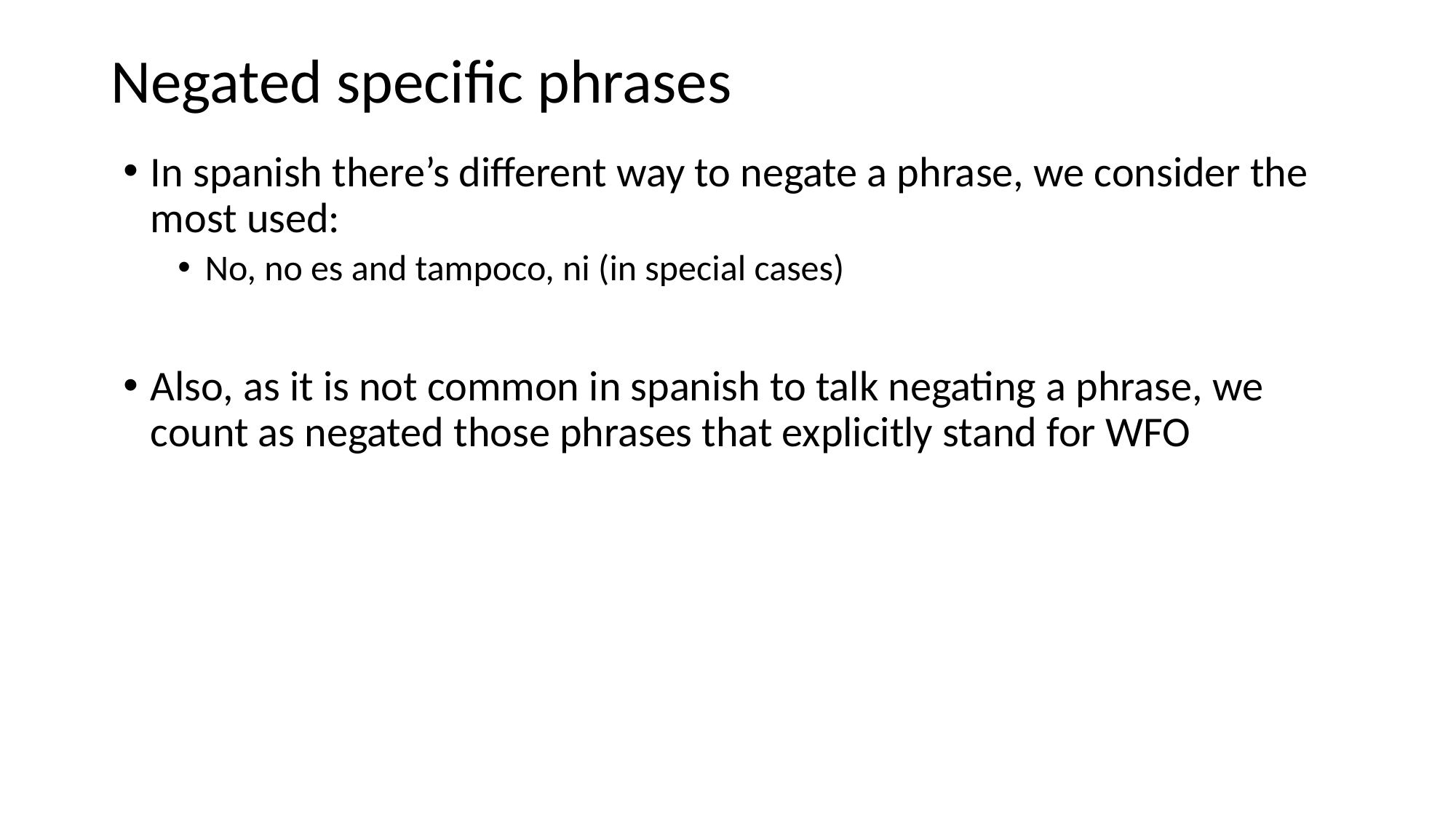

# Negated specific phrases
In spanish there’s different way to negate a phrase, we consider the most used:
No, no es and tampoco, ni (in special cases)

Also, as it is not common in spanish to talk negating a phrase, we count as negated those phrases that explicitly stand for WFO